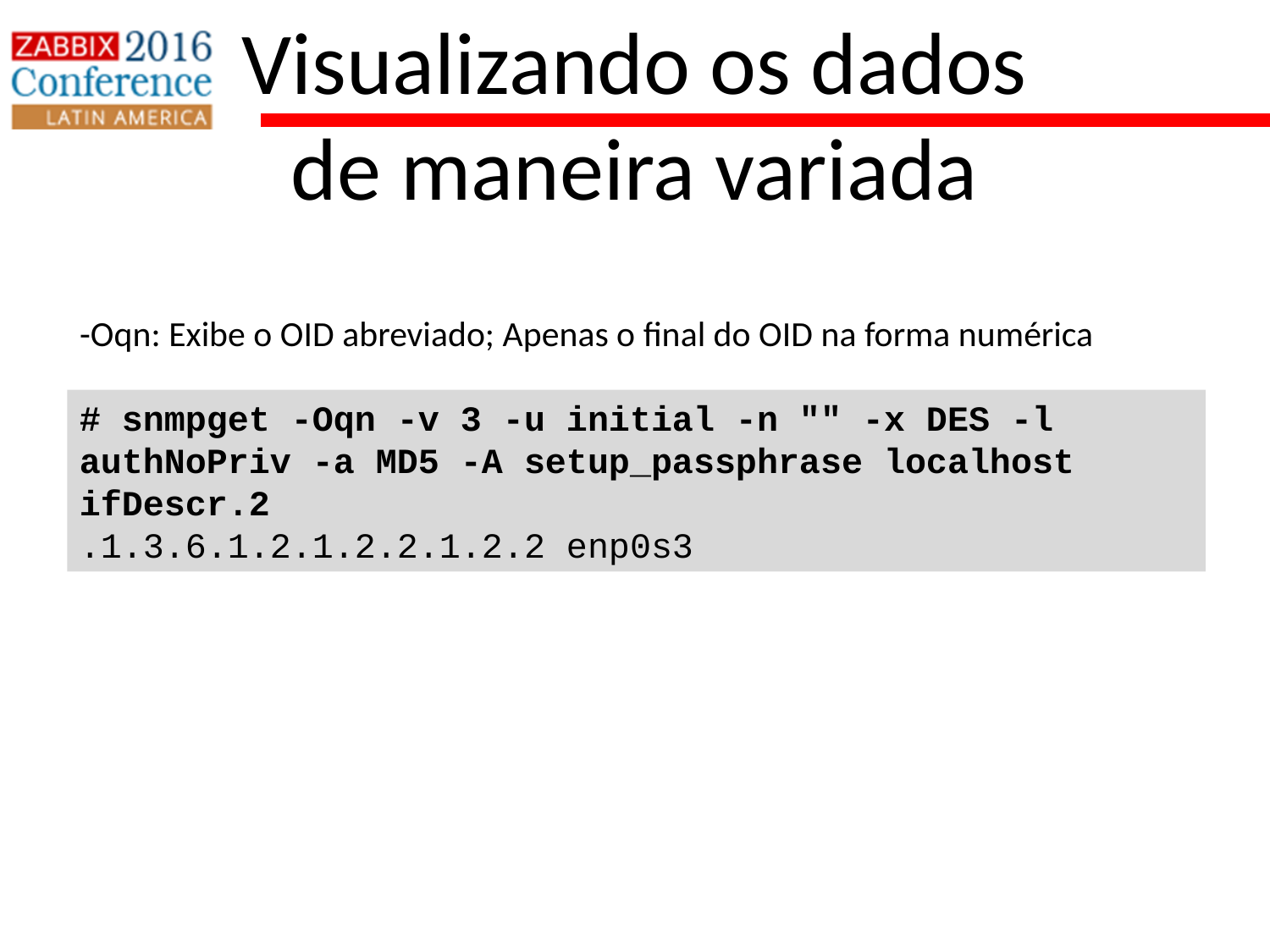

Visualizando os dados
de maneira variada
-Oqn: Exibe o OID abreviado; Apenas o final do OID na forma numérica
# snmpget -Oqn -v 3 -u initial -n "" -x DES -l authNoPriv -a MD5 -A setup_passphrase localhost ifDescr.2
.1.3.6.1.2.1.2.2.1.2.2 enp0s3